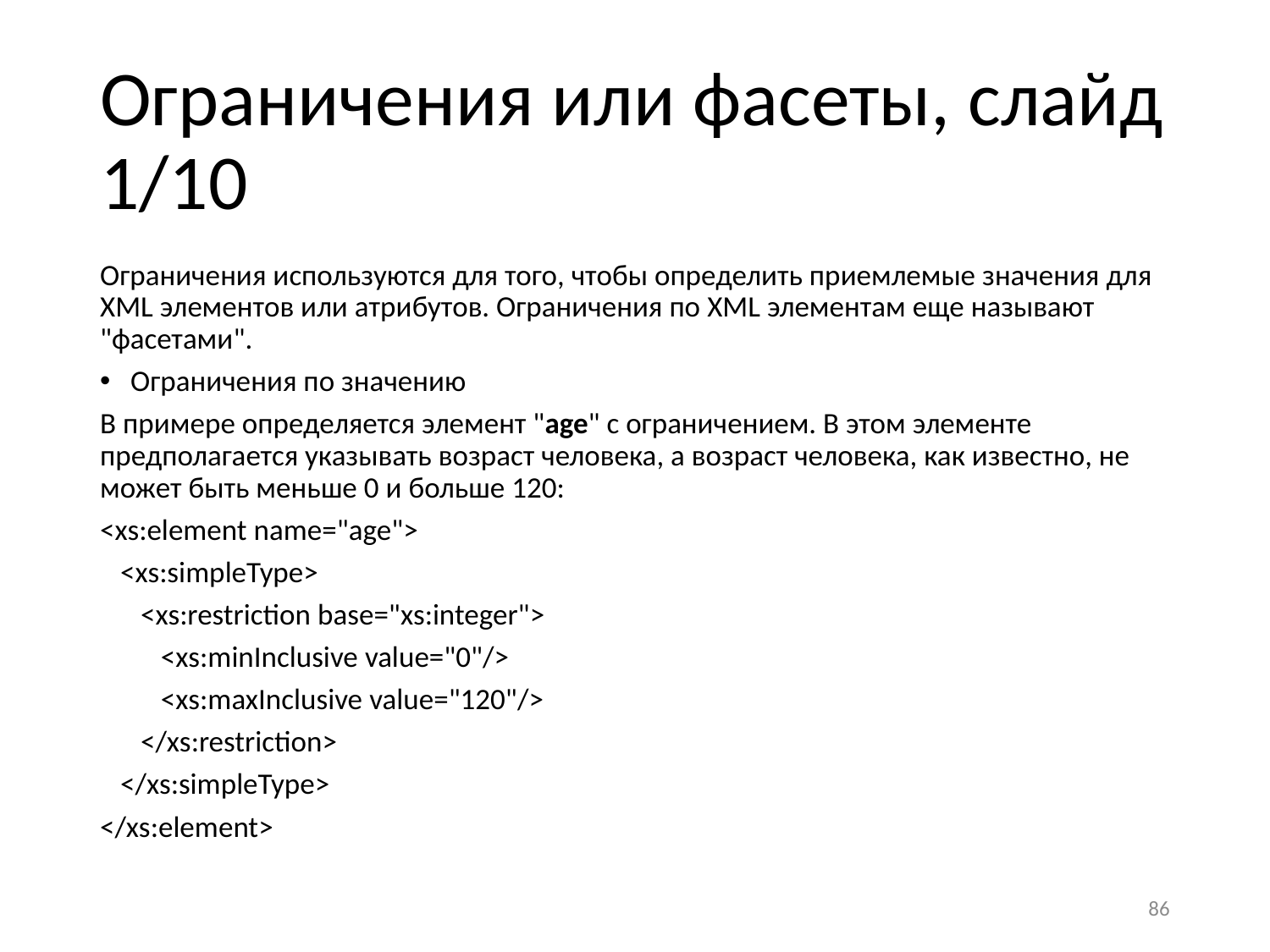

# Ограничения или фасеты, слайд 1/10
Ограничения используются для того, чтобы определить приемлемые значения для XML элементов или атрибутов. Ограничения по XML элементам еще называют "фасетами".
Ограничения по значению
В примере определяется элемент "age" с ограничением. В этом элементе предполагается указывать возраст человека, а возраст человека, как известно, не может быть меньше 0 и больше 120:
<xs:element name="age">
   <xs:simpleType>
      <xs:restriction base="xs:integer">
         <xs:minInclusive value="0"/>
         <xs:maxInclusive value="120"/>
      </xs:restriction>
   </xs:simpleType>
</xs:element>

86